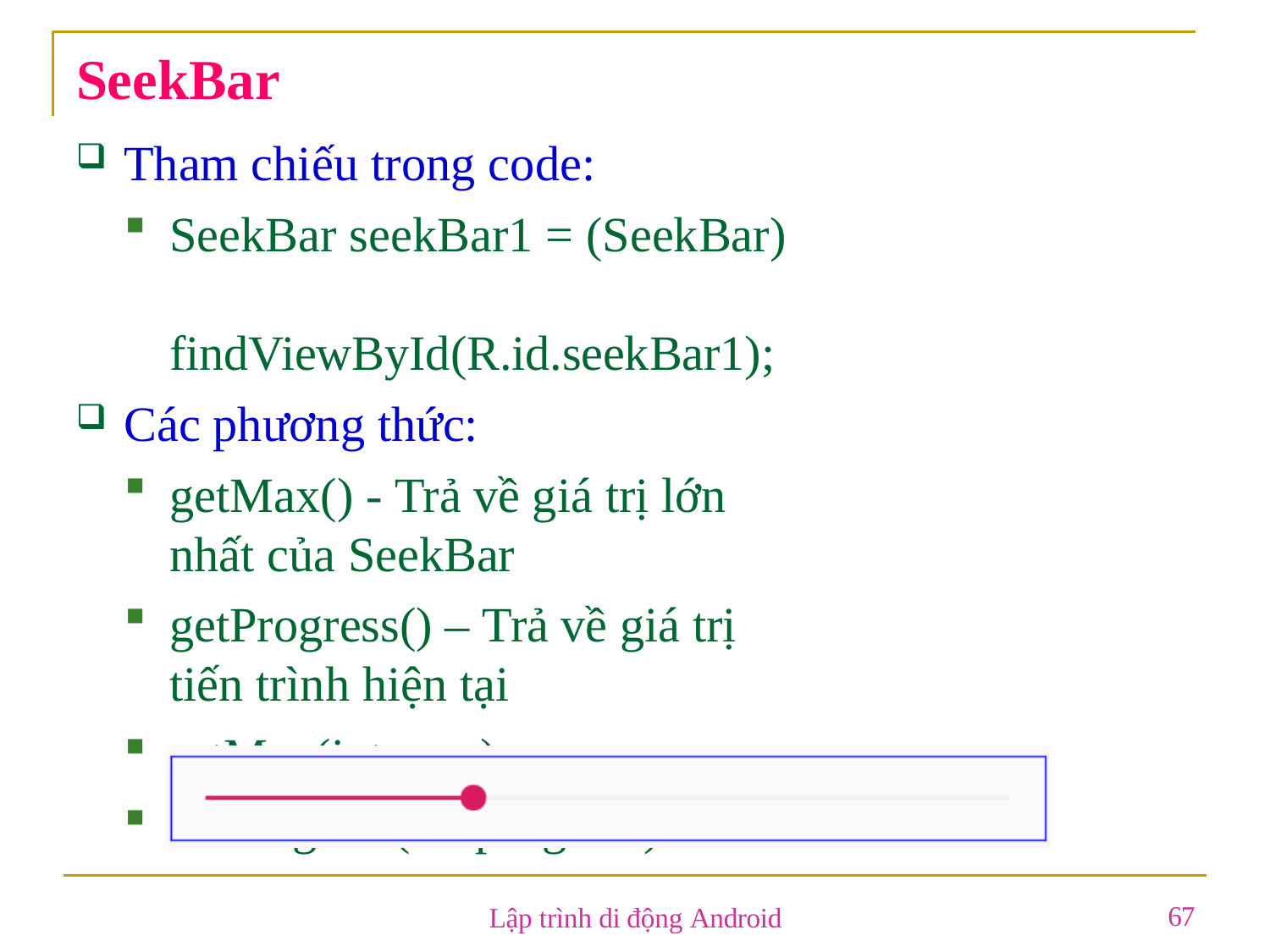

# SeekBar
Tham chiếu trong code:
SeekBar seekBar1 = (SeekBar)  findViewById(R.id.seekBar1);
Các phương thức:
getMax() - Trả về giá trị lớn nhất của SeekBar
getProgress() – Trả về giá trị tiến trình hiện tại
setMax(int max);
setProgress(int progress)

67
Lập trình di động Android